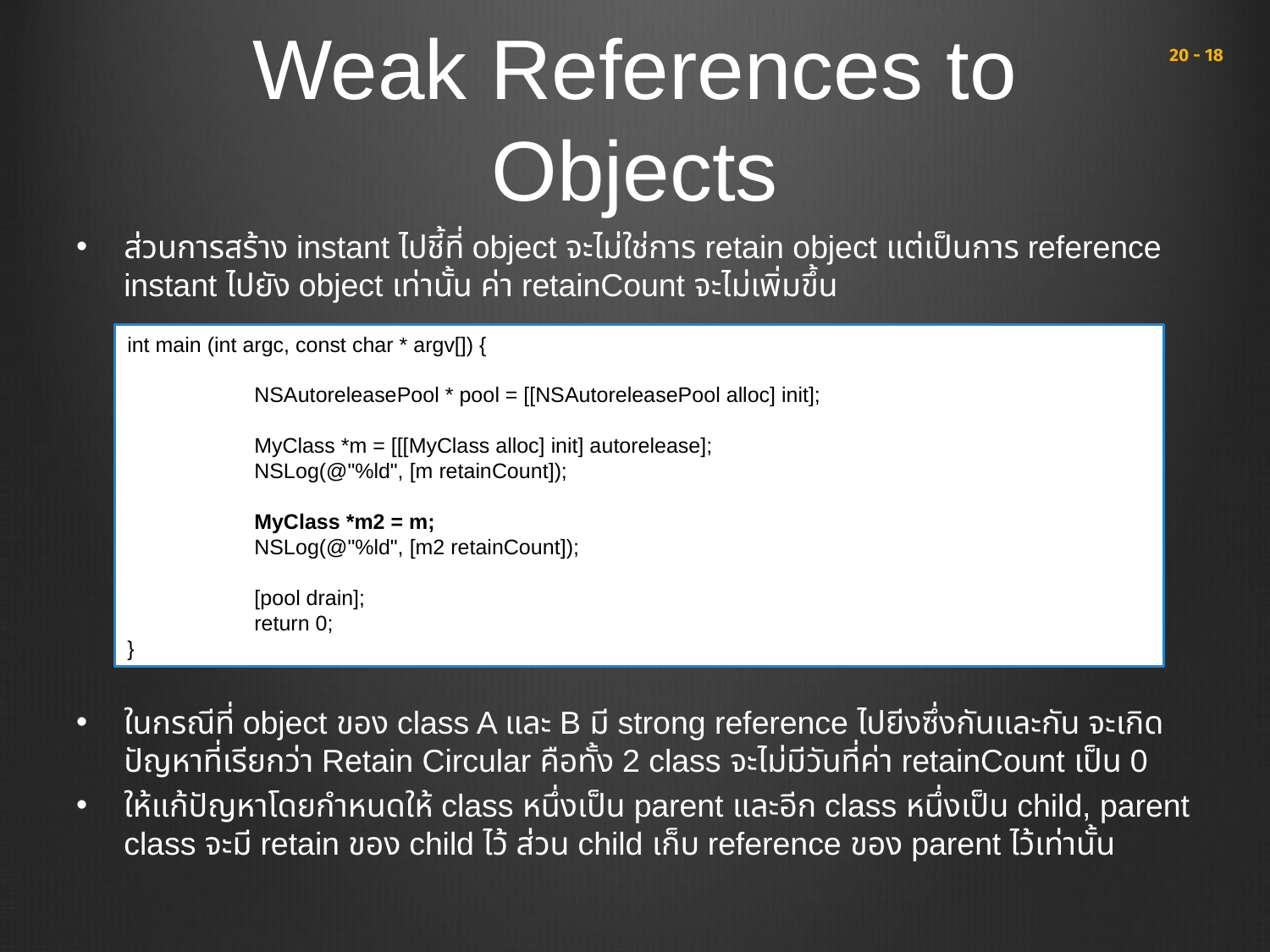

# Weak References to Objects
 20 - 18
ส่วนการสร้าง instant ไปชี้ที่ object จะไม่ใช่การ retain object แต่เป็นการ reference instant ไปยัง object เท่านั้น ค่า retainCount จะไม่เพิ่มขึ้น
int main (int argc, const char * argv[]) {

	NSAutoreleasePool * pool = [[NSAutoreleasePool alloc] init];

	MyClass *m = [[[MyClass alloc] init] autorelease];
	NSLog(@"%ld", [m retainCount]);

	MyClass *m2 = m;
	NSLog(@"%ld", [m2 retainCount]);

	[pool drain];
    	return 0;
}
ในกรณีที่ object ของ class A และ B มี strong reference ไปยีงซึ่งกันและกัน จะเกิดปัญหาที่เรียกว่า Retain Circular คือทั้ง 2 class จะไม่มีวันที่ค่า retainCount เป็น 0
ให้แก้ปัญหาโดยกำหนดให้ class หนึ่งเป็น parent และอีก class หนึ่งเป็น child, parent class จะมี retain ของ child ไว้ ส่วน child เก็บ reference ของ parent ไว้เท่านั้น